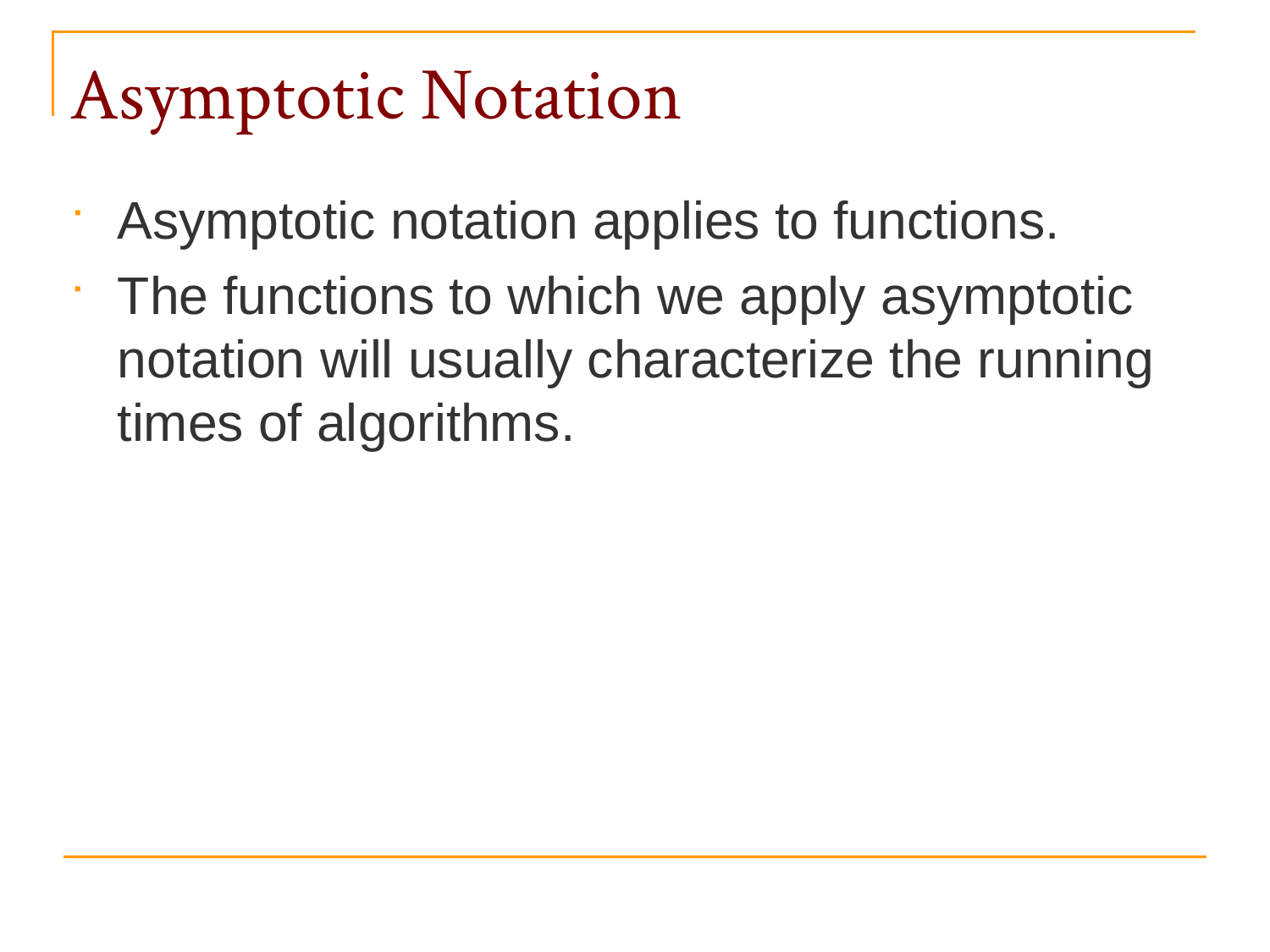

# Asymptotic Notation
Asymptotic notation applies to functions.
The functions to which we apply asymptotic notation will usually characterize the running times of algorithms.